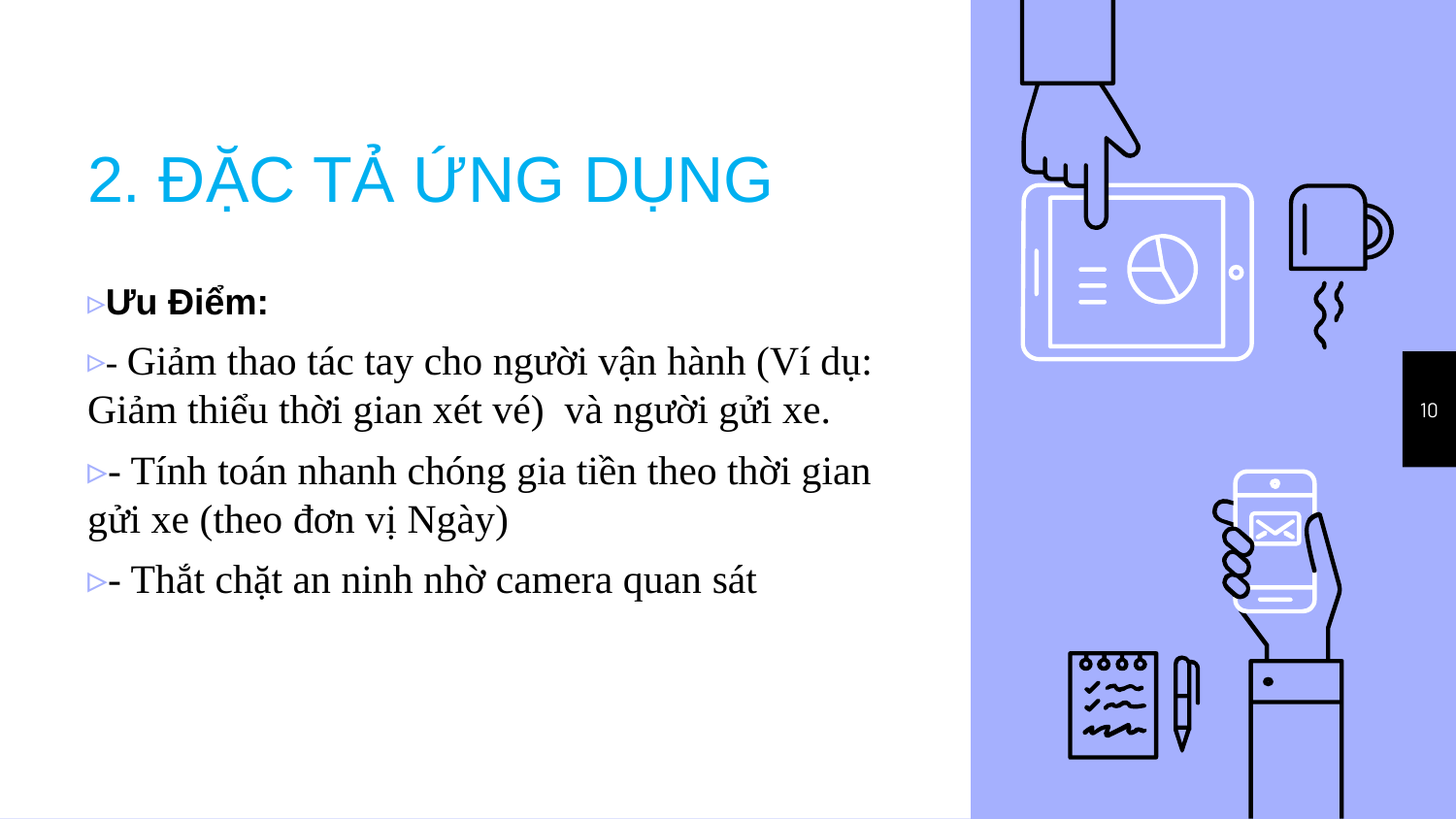

# 2. ĐẶC TẢ ỨNG DỤNG
Ưu Điểm:
- Giảm thao tác tay cho người vận hành (Ví dụ: Giảm thiểu thời gian xét vé)  và người gửi xe.
- Tính toán nhanh chóng gia tiền theo thời gian gửi xe (theo đơn vị Ngày)
- Thắt chặt an ninh nhờ camera quan sát

10